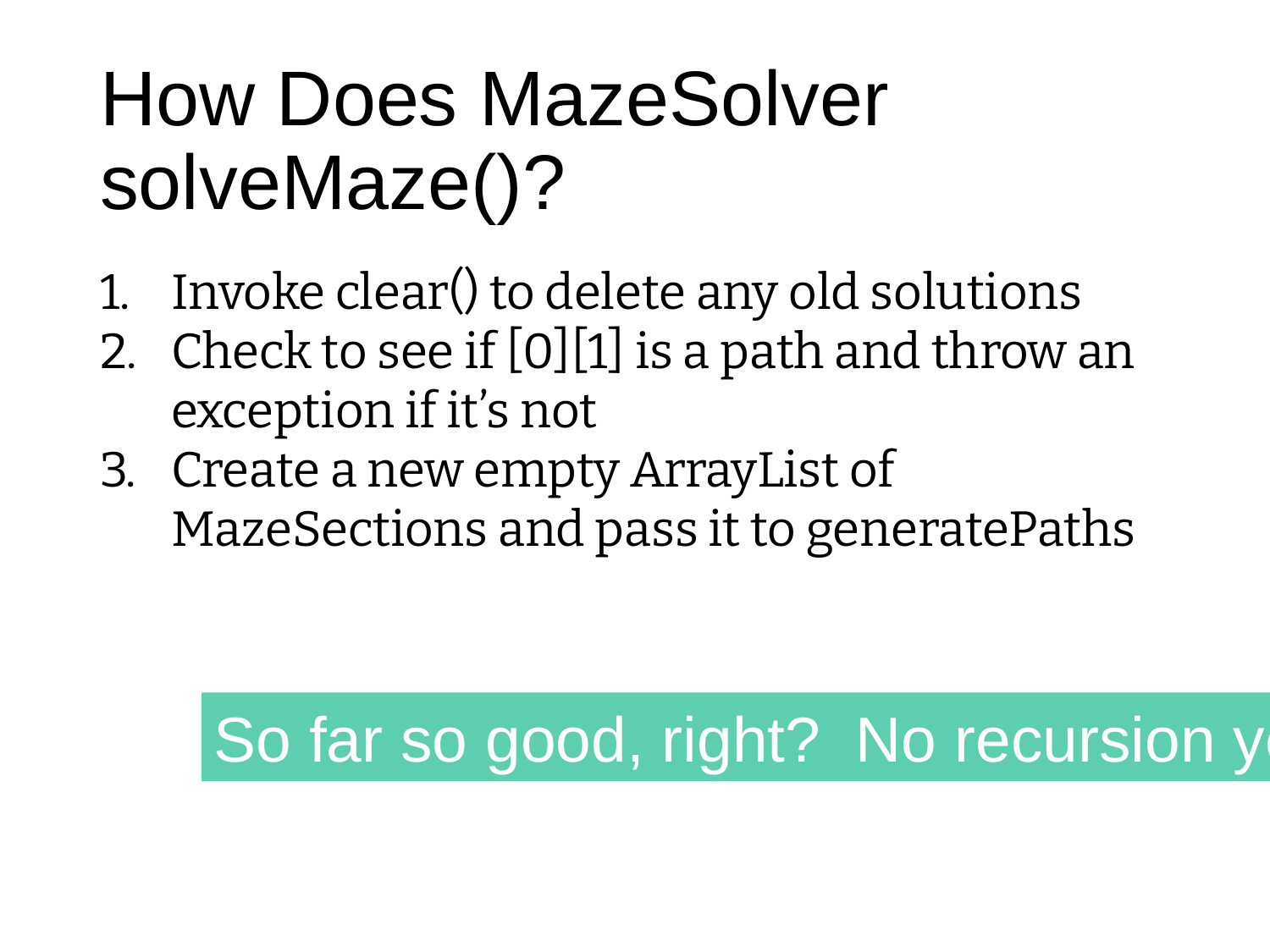

# How Does MazeSolver solveMaze()?
Invoke clear() to delete any old solutions
Check to see if [0][1] is a path and throw an exception if it’s not
Create a new empty ArrayList of MazeSections and pass it to generatePaths
So far so good, right?  No recursion yet...